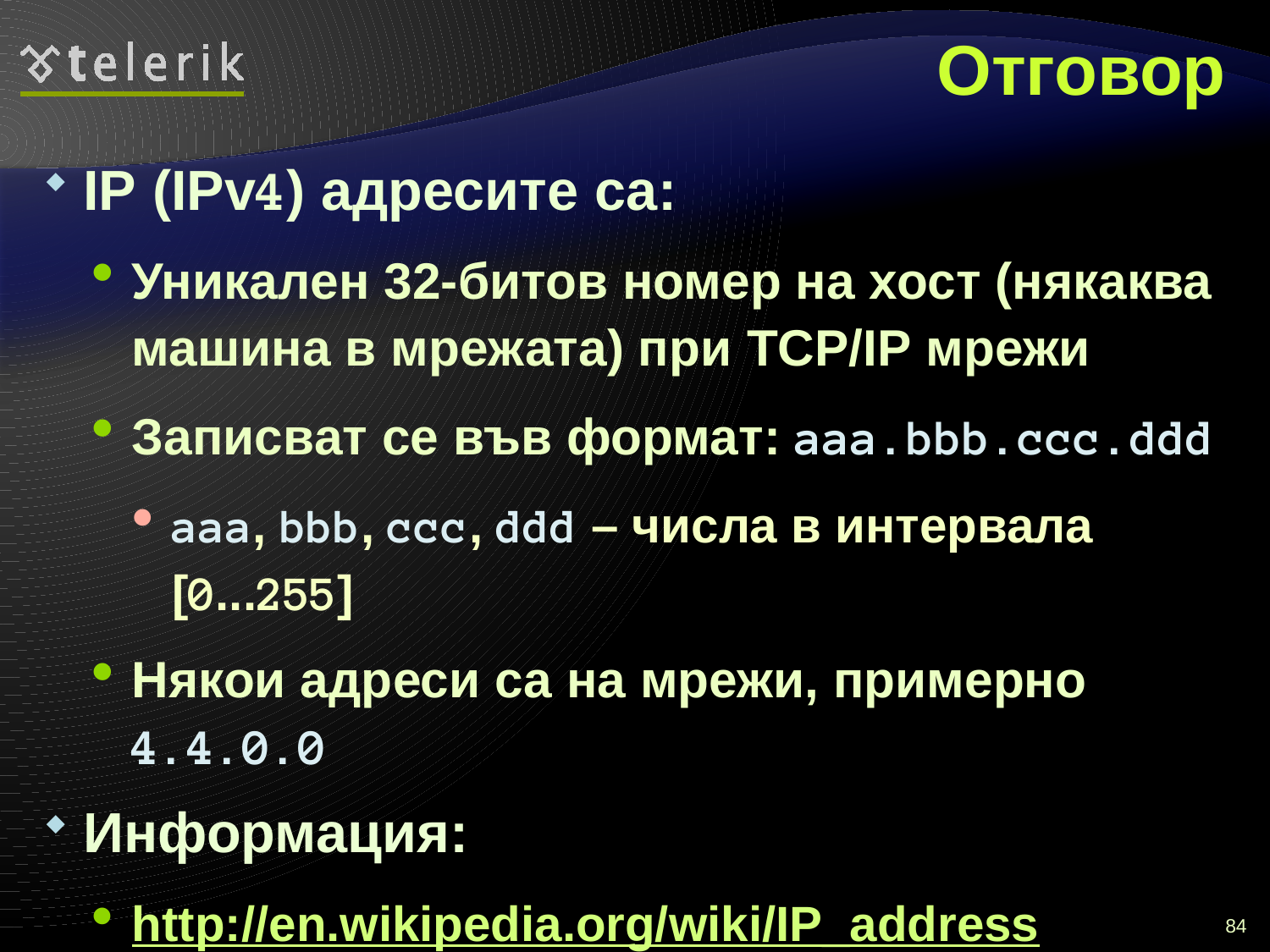

# Отговор
IP (IPv4) адресите са:
Уникален 32-битов номер на хост (някаква машина в мрежата) при TCP/IP мрежи
Записват се във формат: aaa.bbb.ccc.ddd
ааа, bbb, ccc, ddd – числа в интервала [0...255]
Някои адреси са на мрежи, примерно 4.4.0.0
Информация:
http://en.wikipedia.org/wiki/IP_address
http://www.rhyshaden.com/ipadd.htm
84